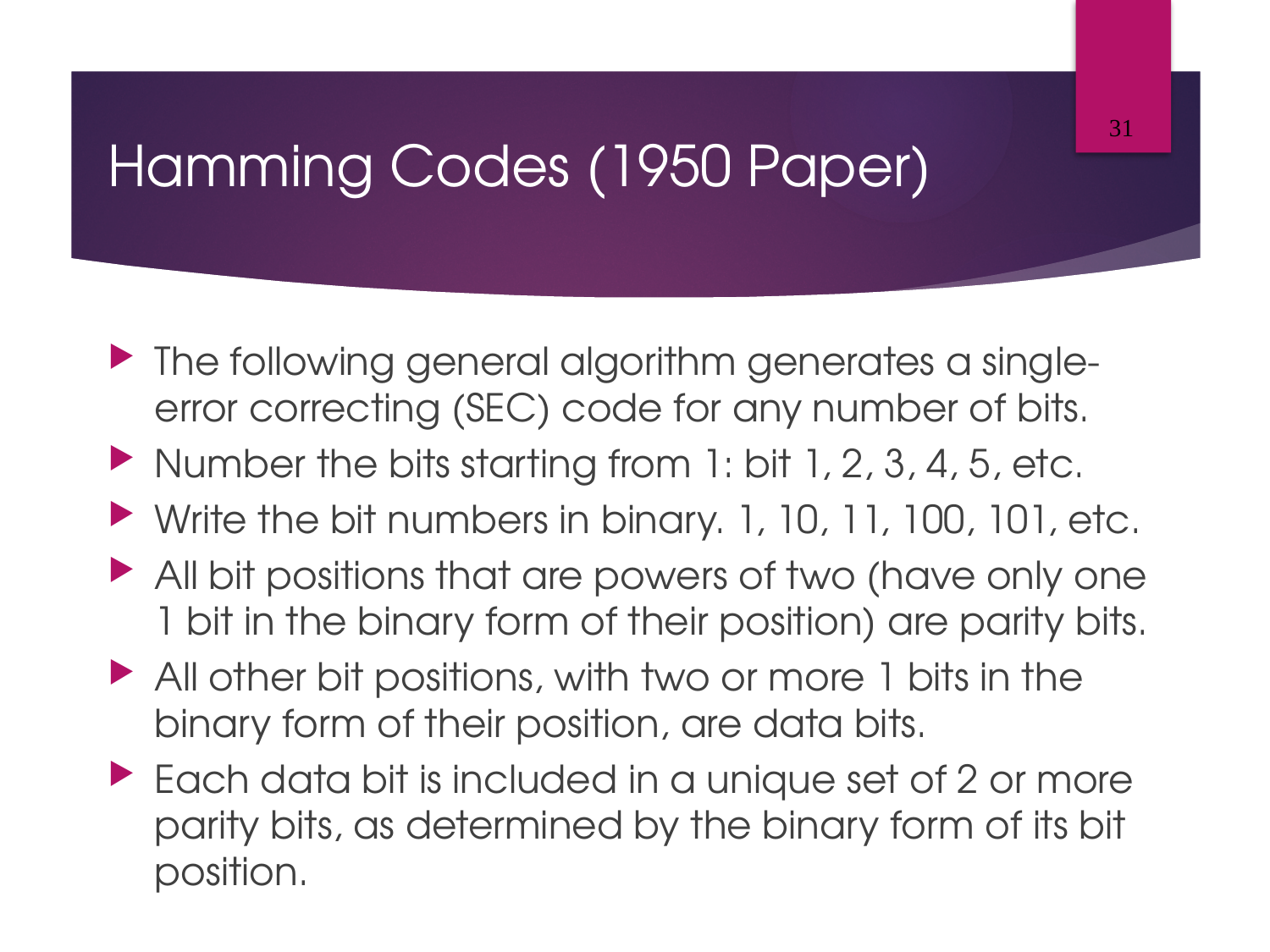

31
# Hamming Codes (1950 Paper)‏

The following general algorithm generates a single-error correcting (SEC) code for any number of bits.
Number the bits starting from 1: bit 1, 2, 3, 4, 5, etc.
Write the bit numbers in binary. 1, 10, 11, 100, 101, etc.
All bit positions that are powers of two (have only one 1 bit in the binary form of their position) are parity bits.
All other bit positions, with two or more 1 bits in the binary form of their position, are data bits.
Each data bit is included in a unique set of 2 or more parity bits, as determined by the binary form of its bit position.